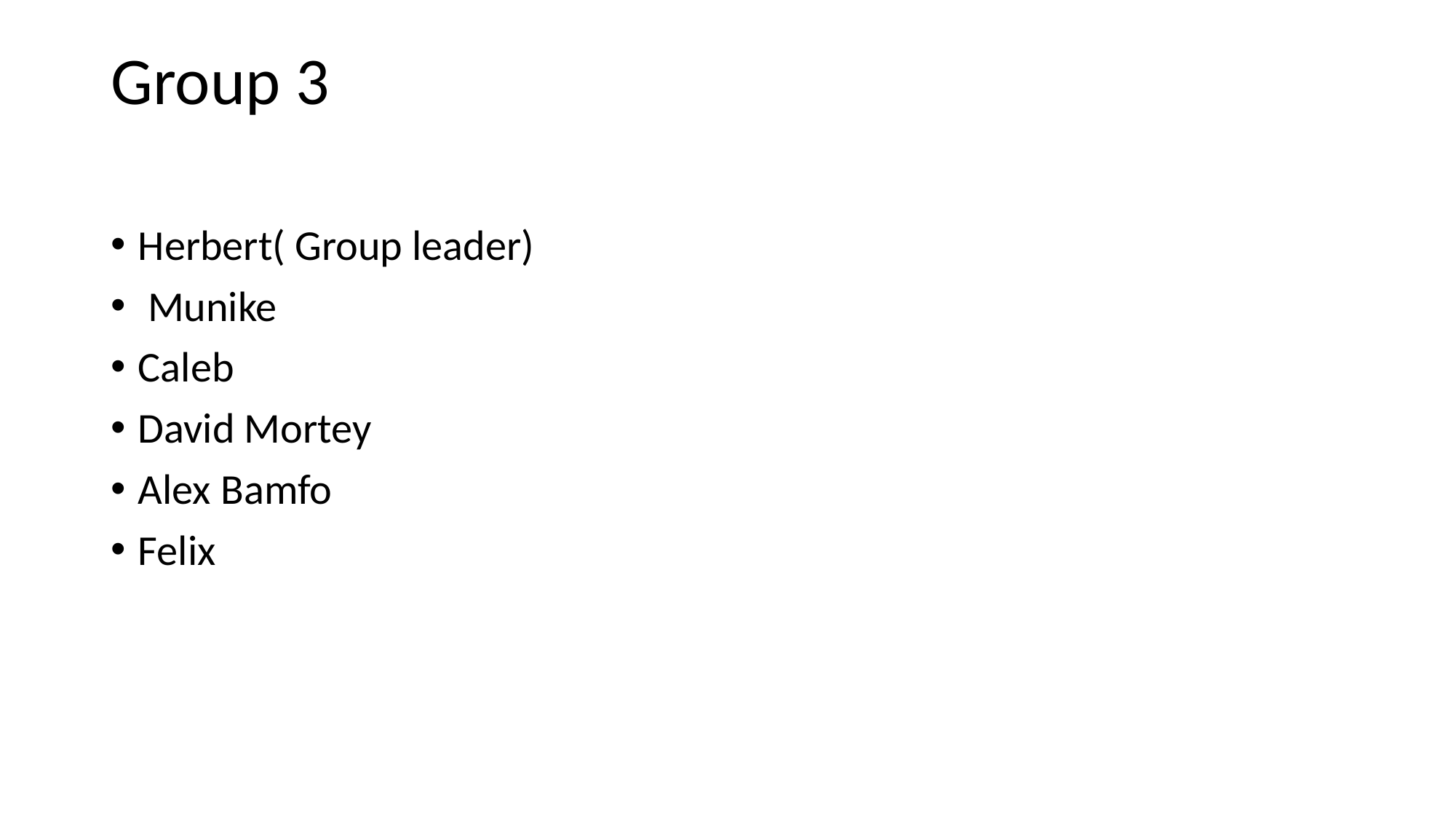

# Group 3
Herbert( Group leader)
 Munike
Caleb
David Mortey
Alex Bamfo
Felix